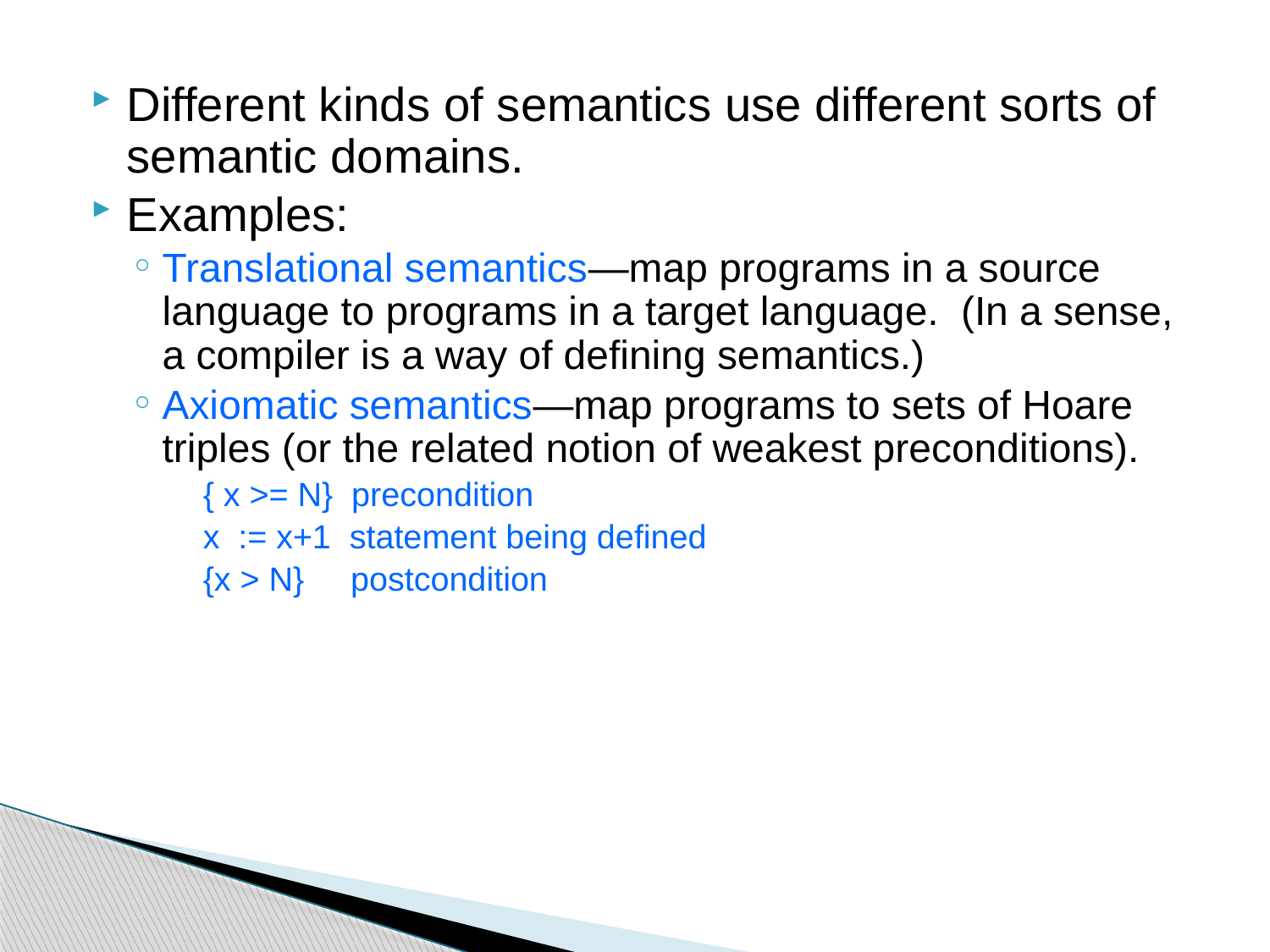

Different kinds of semantics use different sorts of semantic domains.
Examples:
Translational semantics—map programs in a source language to programs in a target language.  (In a sense, a compiler is a way of defining semantics.)
Axiomatic semantics—map programs to sets of Hoare triples (or the related notion of weakest preconditions).
{ x >= N}  precondition
x  := x+1  statement being defined
{x > N}     postcondition